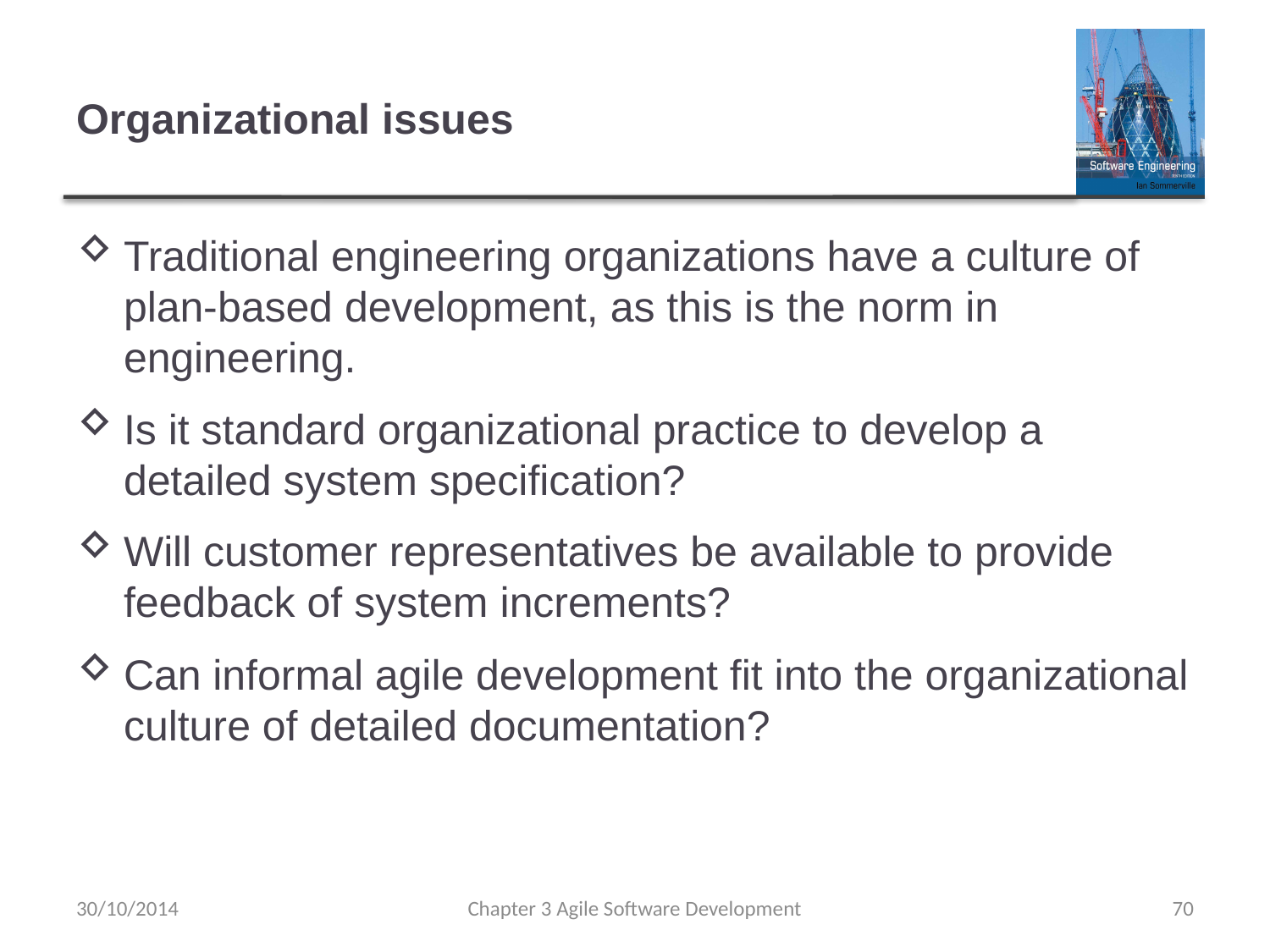

# Organizational issues
Traditional engineering organizations have a culture of plan-based development, as this is the norm in engineering.
Is it standard organizational practice to develop a detailed system specification?
Will customer representatives be available to provide feedback of system increments?
Can informal agile development fit into the organizational culture of detailed documentation?

30/10/2014
Chapter 3 Agile Software Development
70